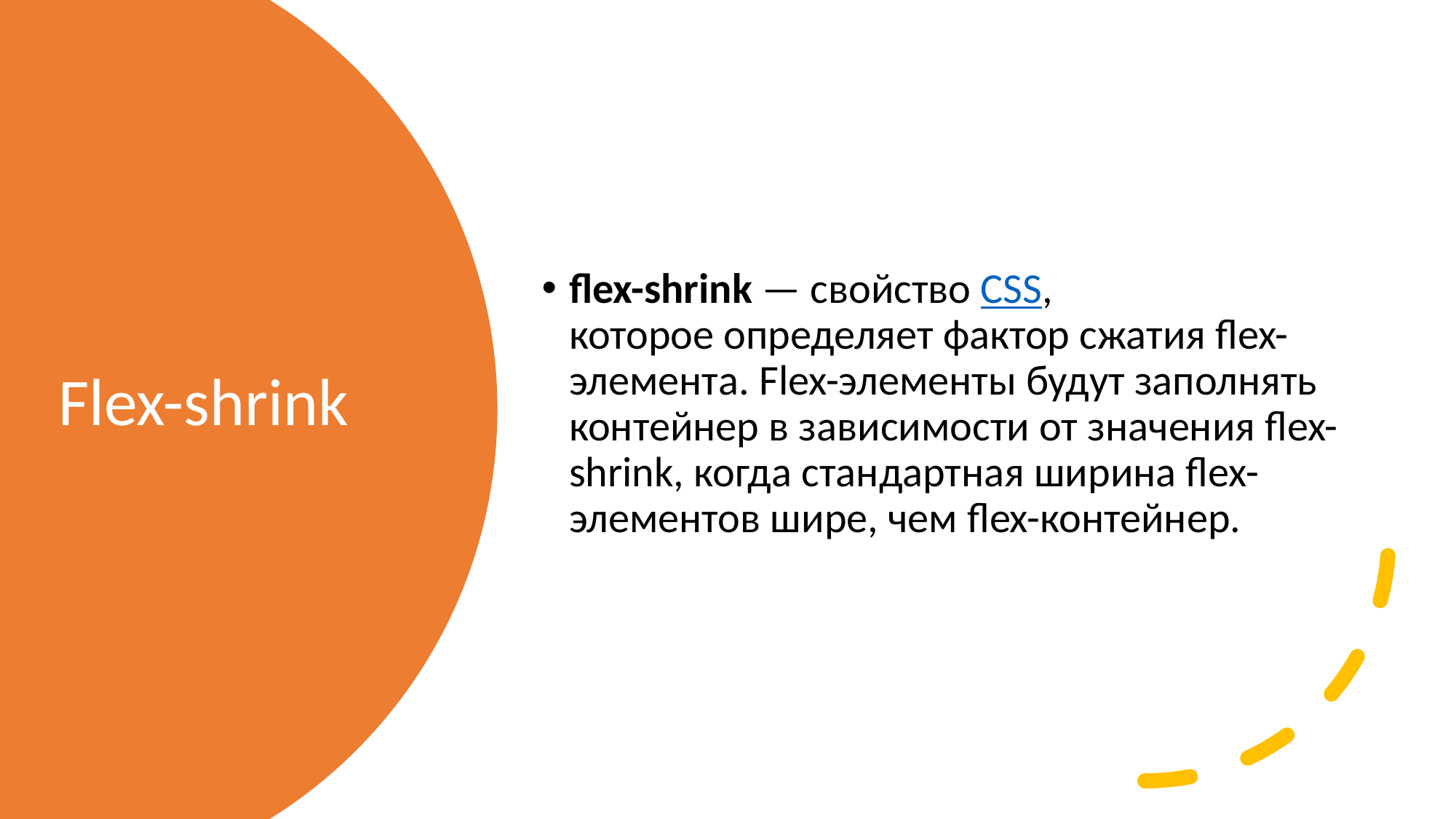

flex-shrink — свойство CSS, которое определяет фактор сжатия flex-элемента. Flex-элементы будут заполнять контейнер в зависимости от значения flex-shrink, когда стандартная ширина flex-элементов шире, чем flex-контейнер.
# Flex-shrink